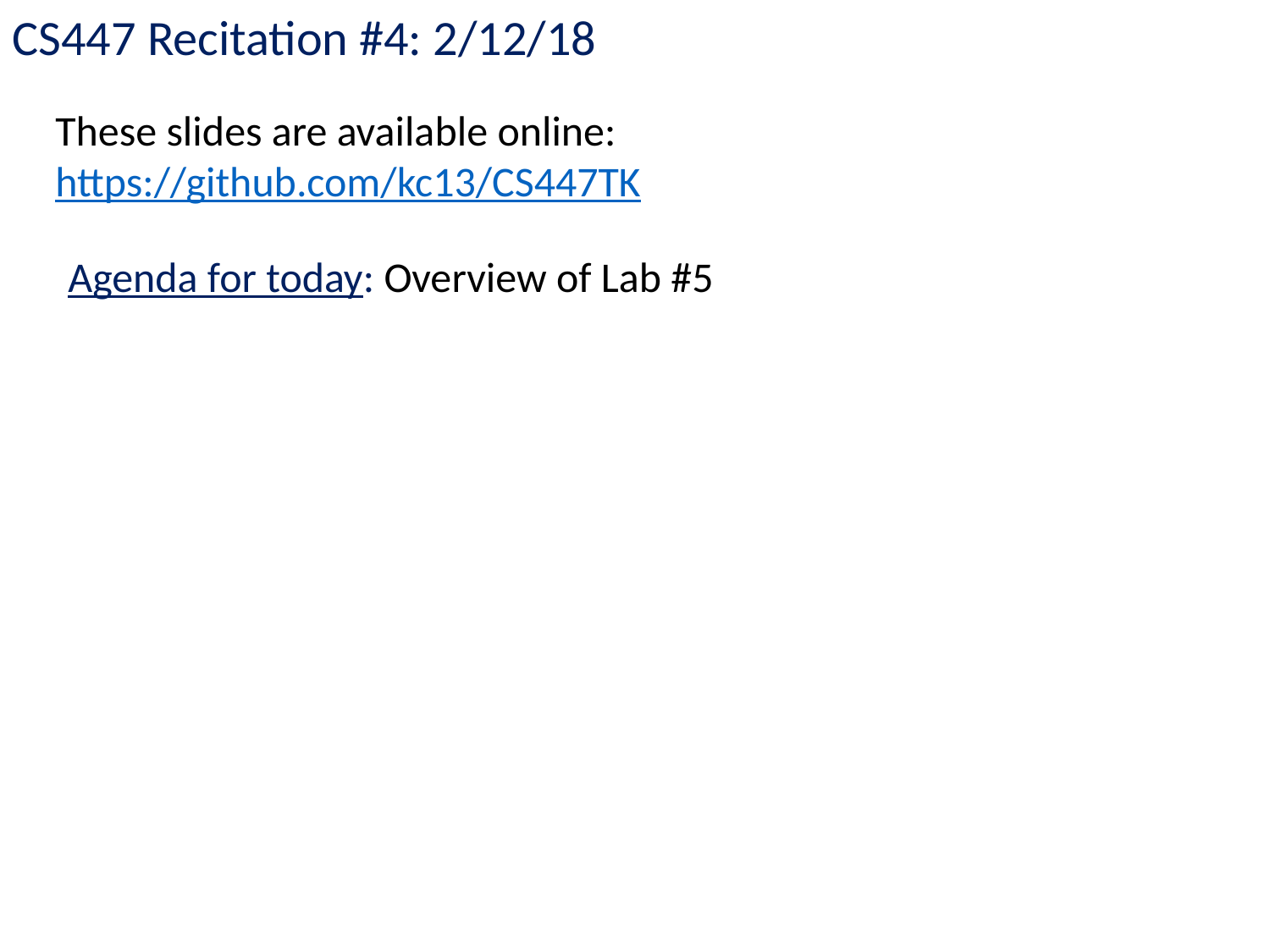

CS447 Recitation #4: 2/12/18
These slides are available online:
https://github.com/kc13/CS447TK
Agenda for today: Overview of Lab #5